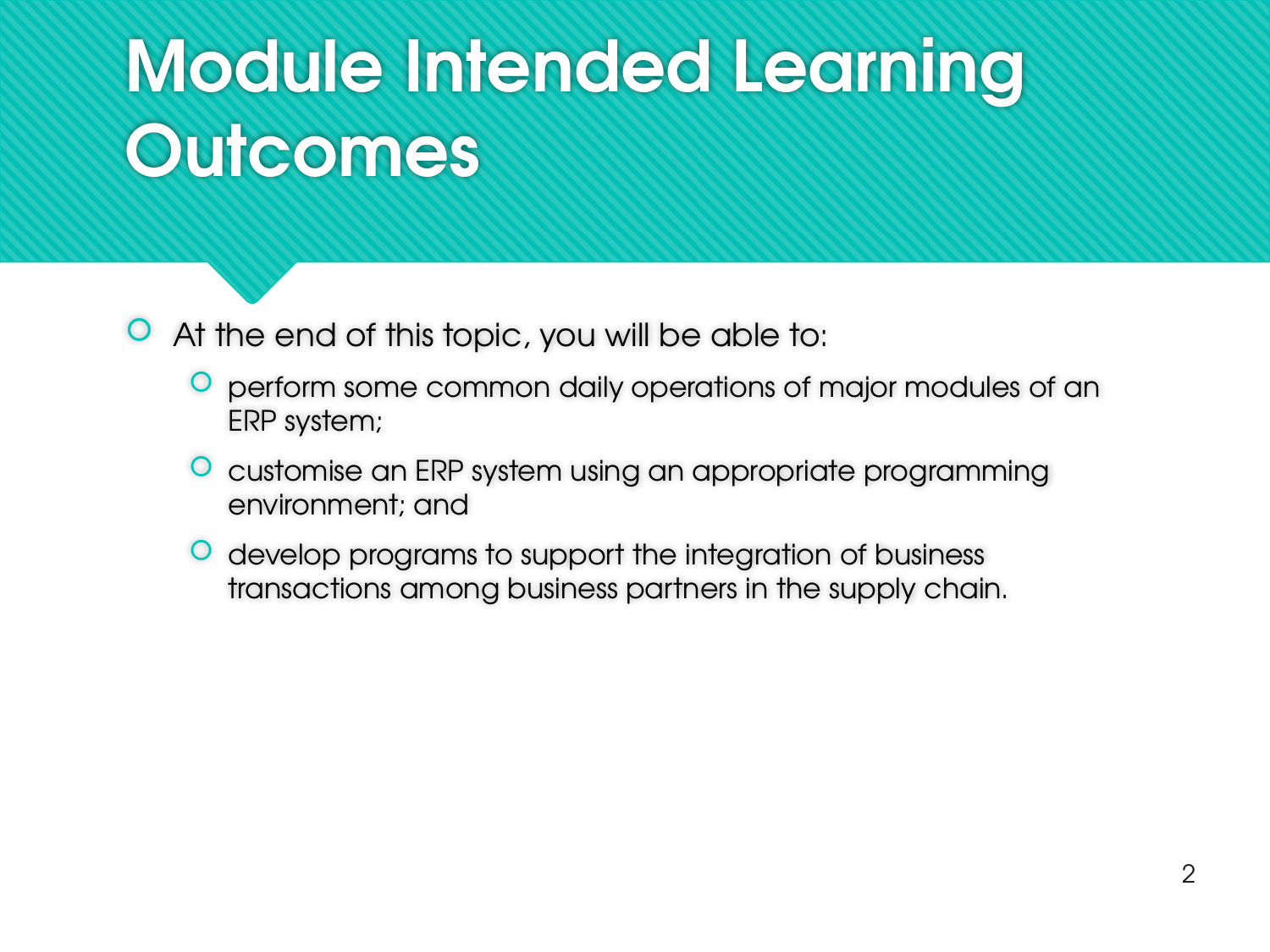

# Module Intended Learning Outcomes
At the end of this topic, you will be able to:
perform some common daily operations of major modules of an ERP system;
customise an ERP system using an appropriate programming environment; and
develop programs to support the integration of business transactions among business partners in the supply chain.
2